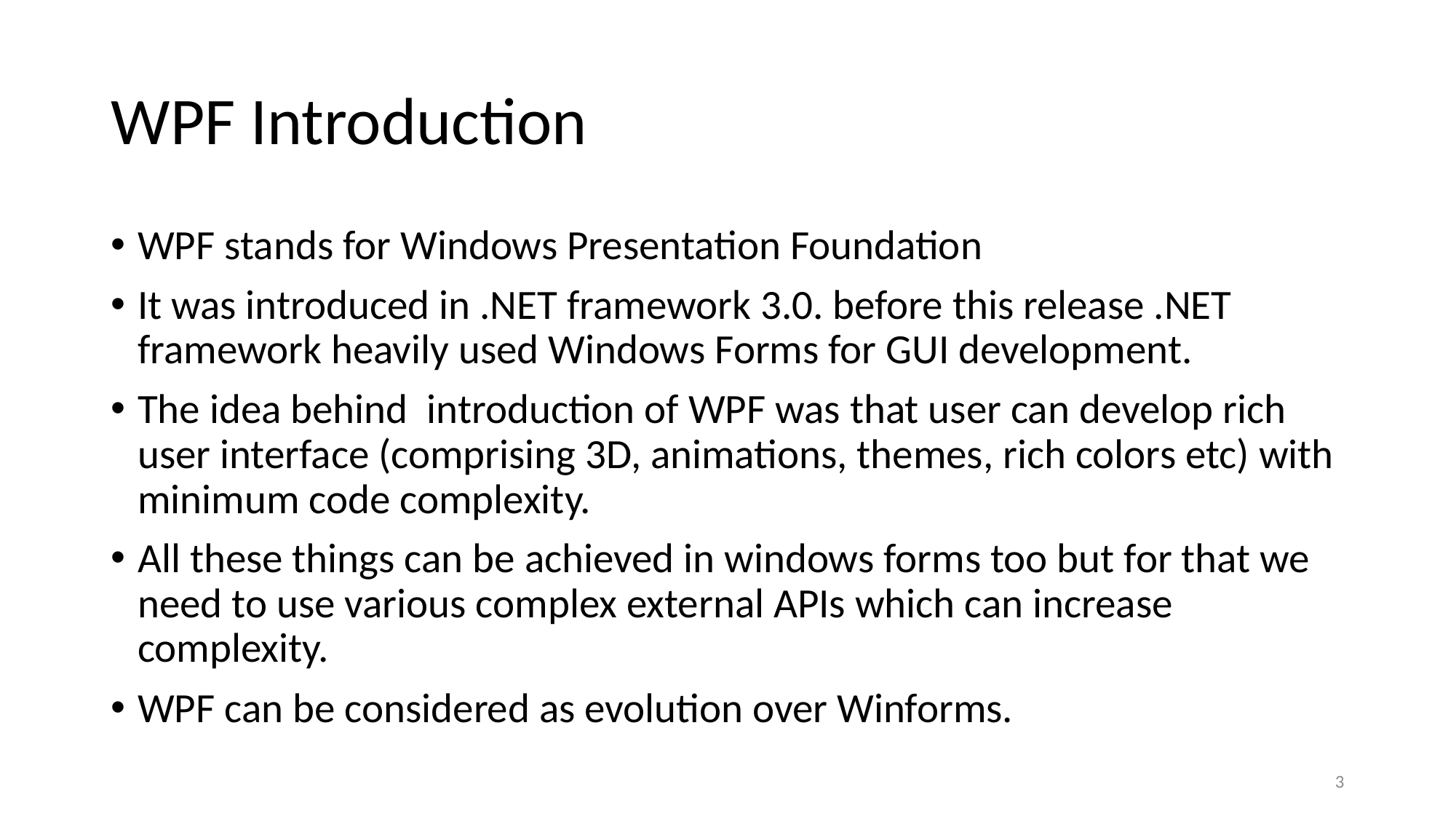

# WPF Introduction
WPF stands for Windows Presentation Foundation
It was introduced in .NET framework 3.0. before this release .NET framework heavily used Windows Forms for GUI development.
The idea behind  introduction of WPF was that user can develop rich user interface (comprising 3D, animations, themes, rich colors etc) with minimum code complexity.
All these things can be achieved in windows forms too but for that we need to use various complex external APIs which can increase complexity.
WPF can be considered as evolution over Winforms.
3